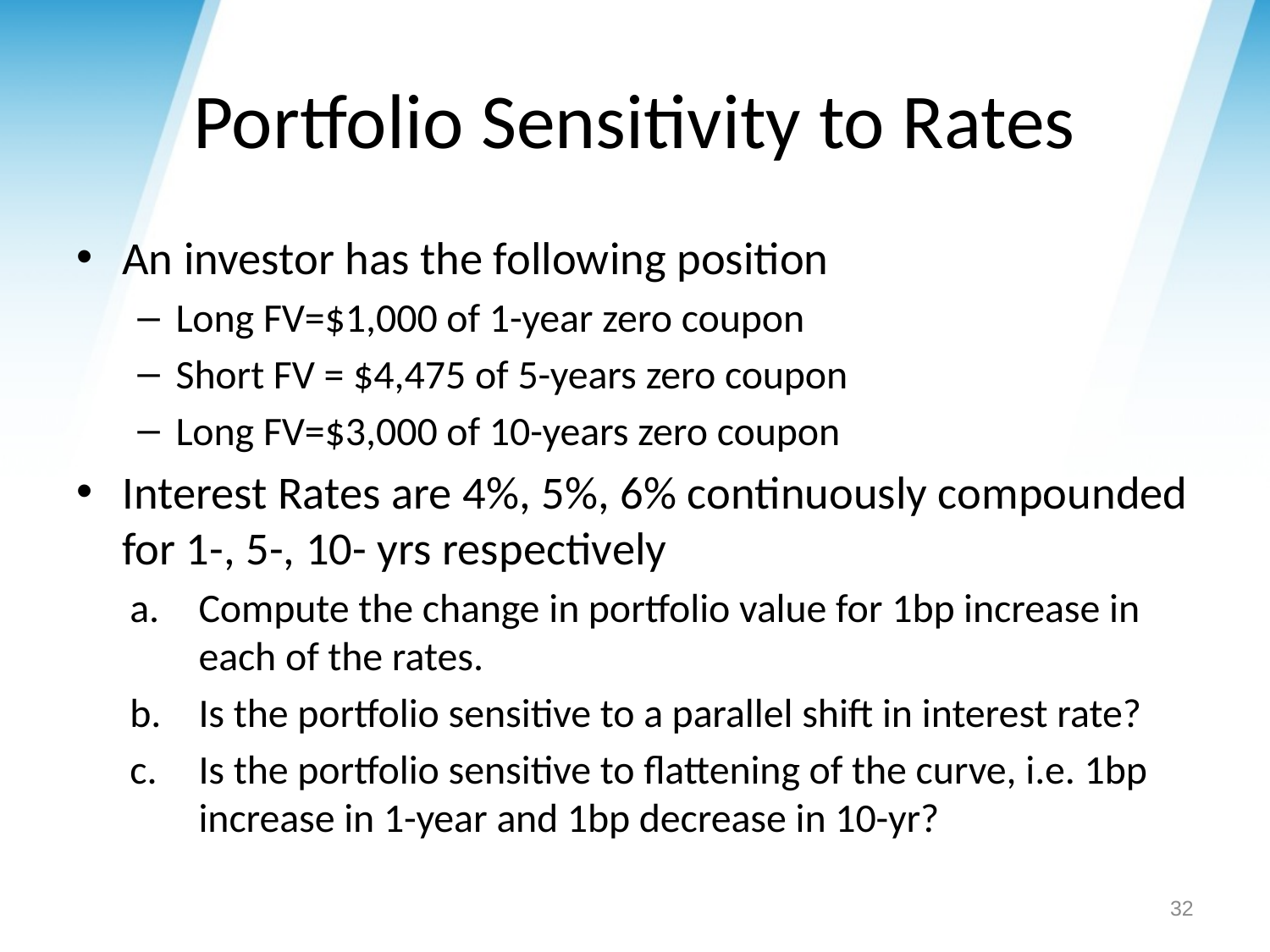

# Portfolio Sensitivity to Rates
An investor has the following position
Long FV=$1,000 of 1-year zero coupon
Short FV = $4,475 of 5-years zero coupon
Long FV=$3,000 of 10-years zero coupon
Interest Rates are 4%, 5%, 6% continuously compounded for 1-, 5-, 10- yrs respectively
Compute the change in portfolio value for 1bp increase in each of the rates.
Is the portfolio sensitive to a parallel shift in interest rate?
Is the portfolio sensitive to flattening of the curve, i.e. 1bp increase in 1-year and 1bp decrease in 10-yr?
32